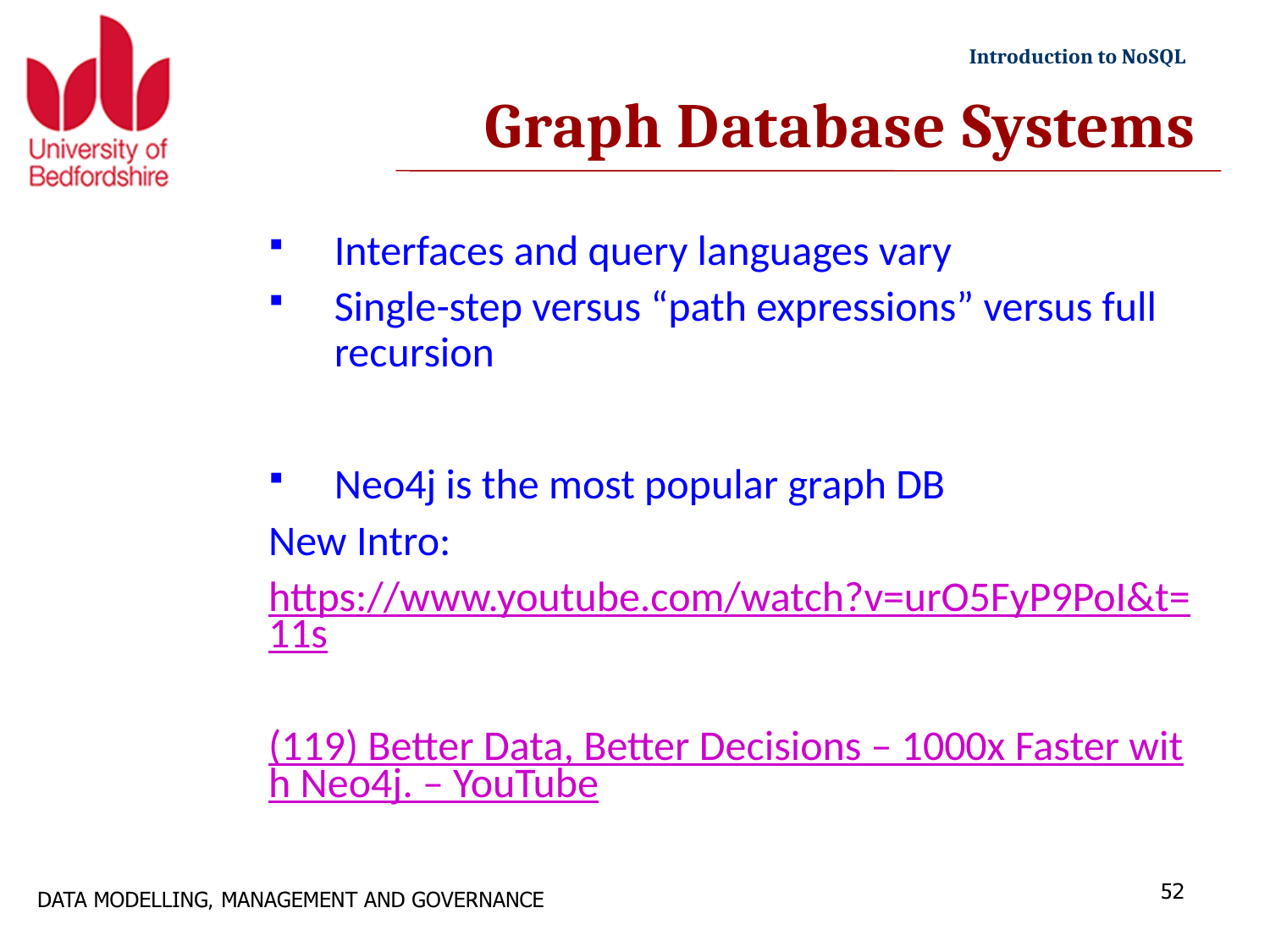

# Graph Database Systems
Interfaces and query languages vary
Single-step versus “path expressions” versus full recursion

Neo4j is the most popular graph DB
New Intro:
https://www.youtube.com/watch?v=urO5FyP9PoI&t=11s

(119) Better Data, Better Decisions – 1000x Faster with Neo4j. – YouTube